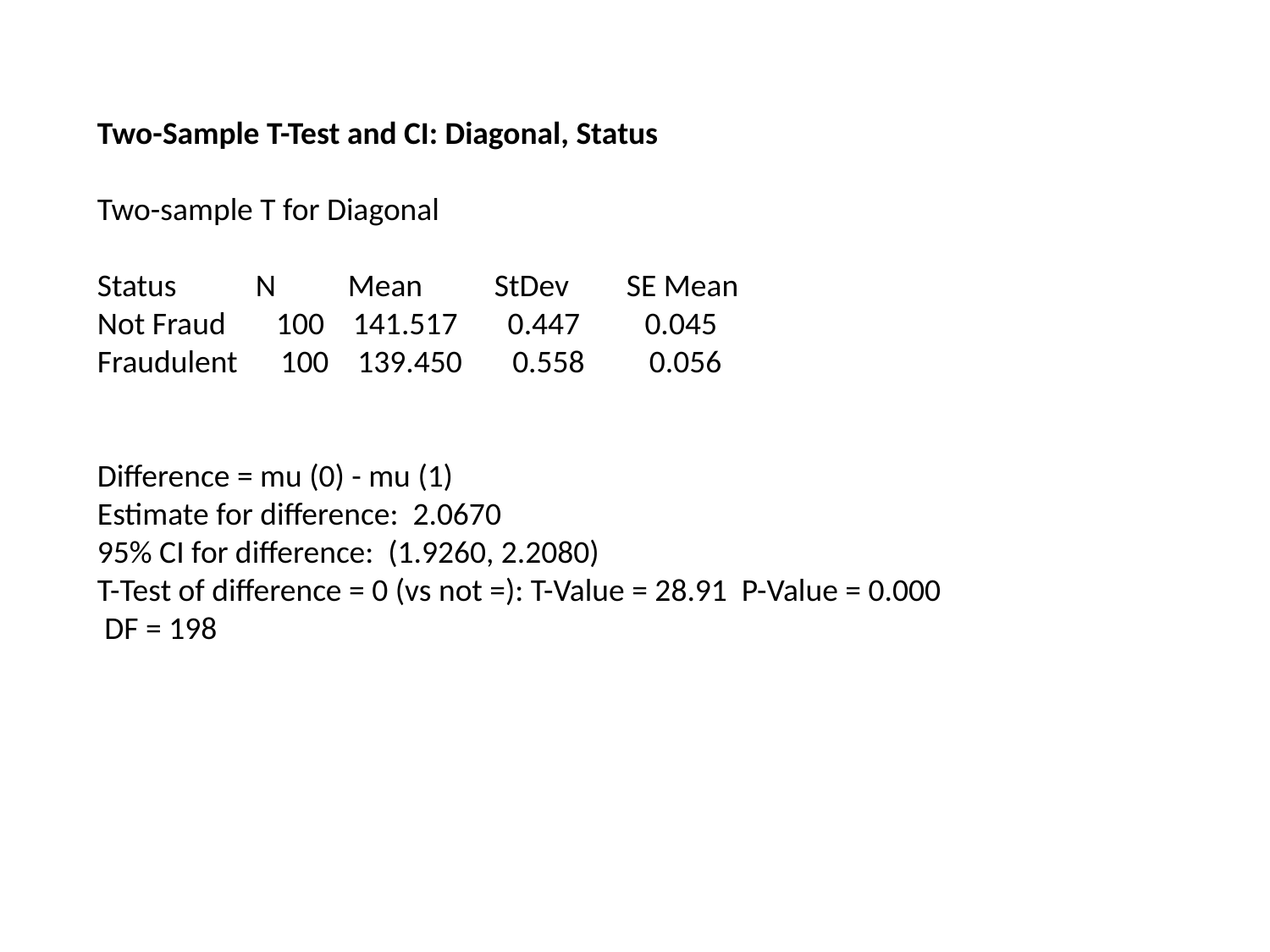

Two-Sample T-Test and CI: Diagonal, Status

Two-sample T for Diagonal

Status           N          Mean          StDev        SE Mean
Not Fraud       100    141.517       0.447         0.045
Fraudulent      100    139.450       0.558         0.056

Difference = mu (0) - mu (1)
Estimate for difference:  2.0670
95% CI for difference:  (1.9260, 2.2080)
T-Test of difference = 0 (vs not =): T-Value = 28.91  P-Value = 0.000  DF = 198